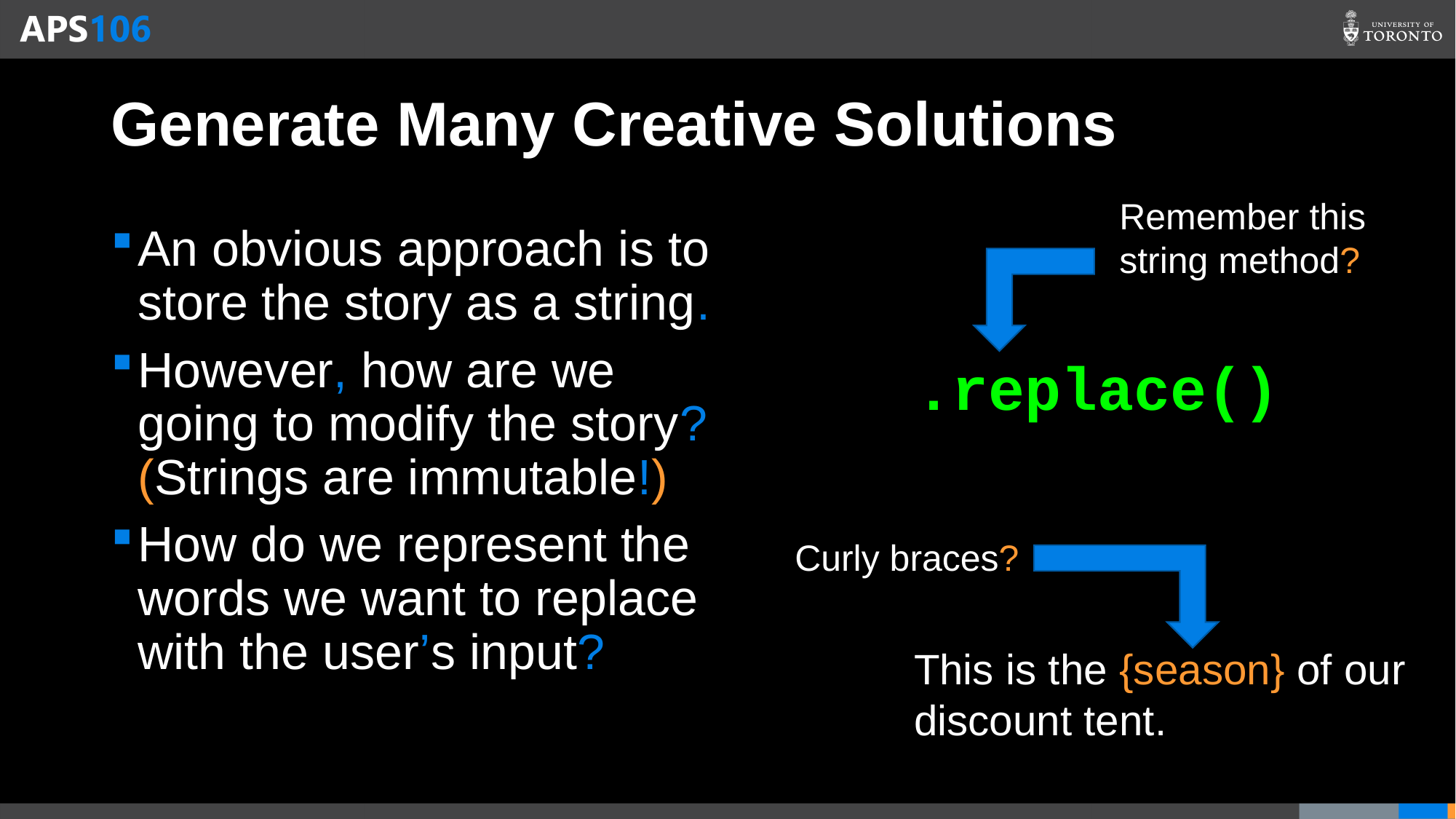

# Generate Many Creative Solutions
Remember this string method?
An obvious approach is to store the story as a string.
However, how are we going to modify the story? (Strings are immutable!)
How do we represent the words we want to replace with the user’s input?

.replace()
Curly braces?

This is the {season} of our discount tent.